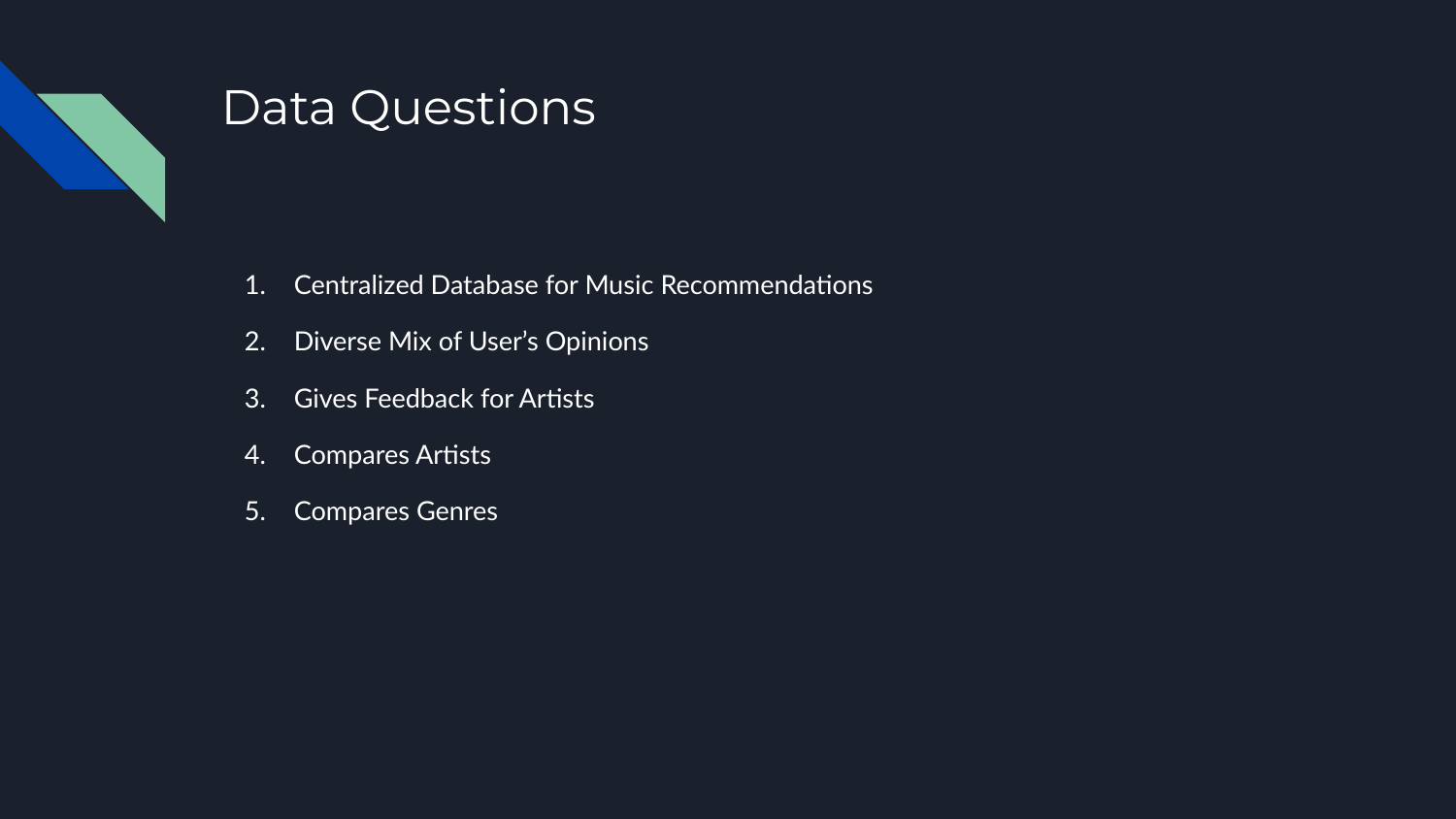

# Data Questions
Centralized Database for Music Recommendations
Diverse Mix of User’s Opinions
Gives Feedback for Artists
Compares Artists
Compares Genres